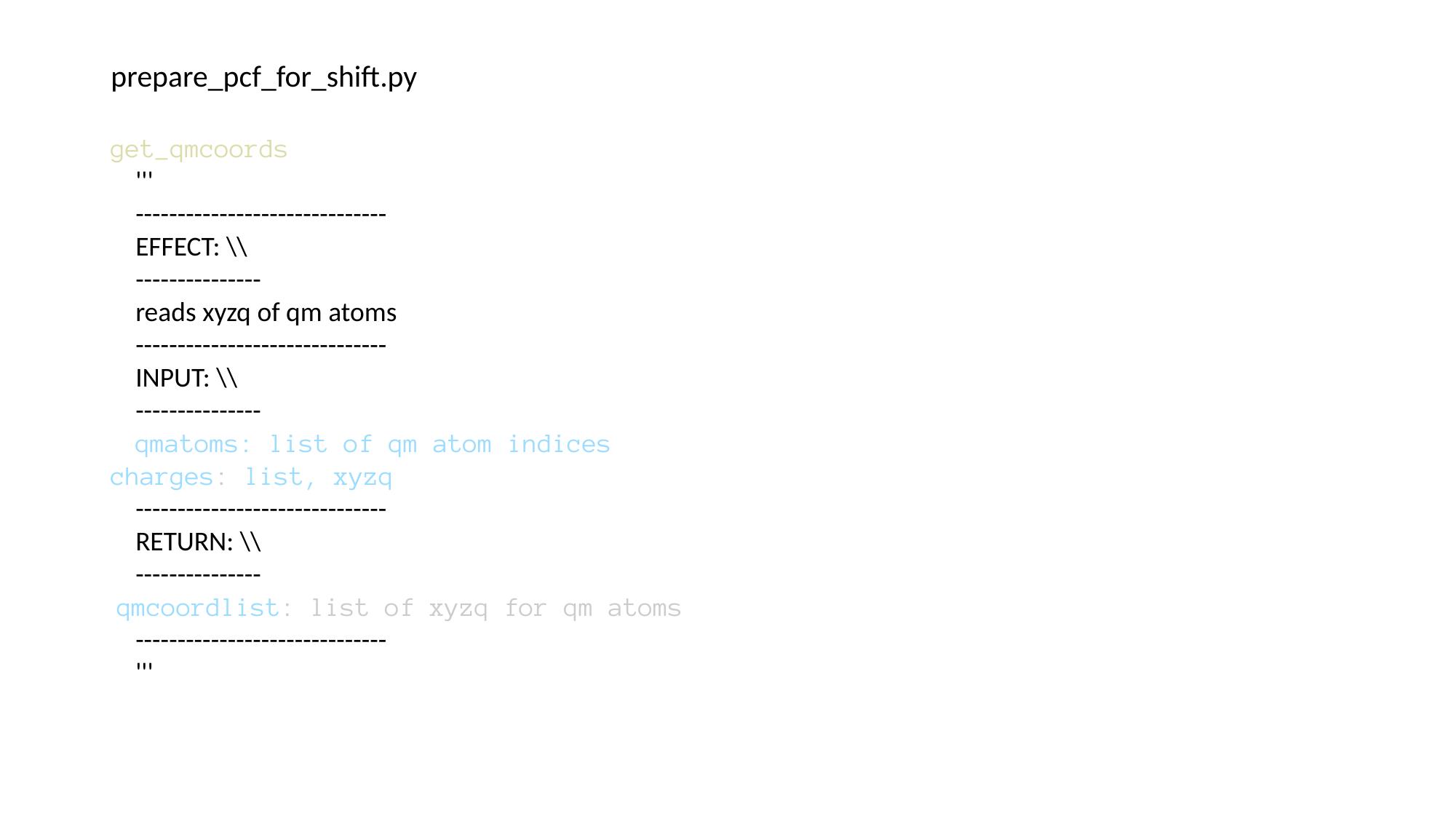

# prepare_pcf_for_shift.py
get_qmcoords
    '''
    ------------------------------
    EFFECT: \\
    ---------------
    reads xyzq of qm atoms
    ------------------------------
    INPUT: \\
    ---------------
    qmatoms: list of qm atom indices
charges: list, xyzq
    ------------------------------
    RETURN: \\
    ---------------
 qmcoordlist: list of xyzq for qm atoms
    ------------------------------
    '''